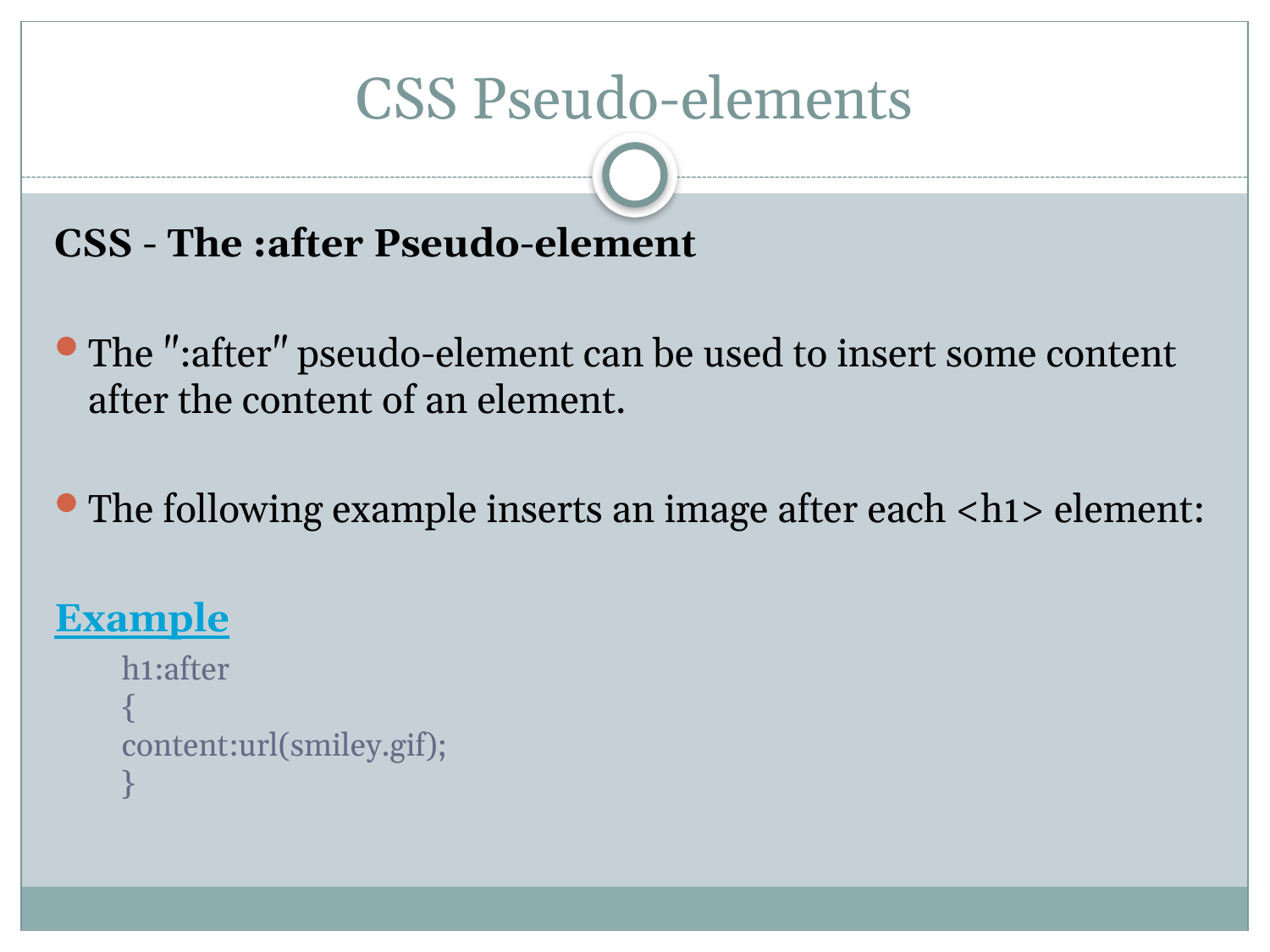

# CSS Pseudo-elements
CSS - The :after Pseudo-element

The ":after" pseudo-element can be used to insert some content after the content of an element.

The following example inserts an image after each <h1> element:

Example
	h1:after
{
content:url(smiley.gif);
}